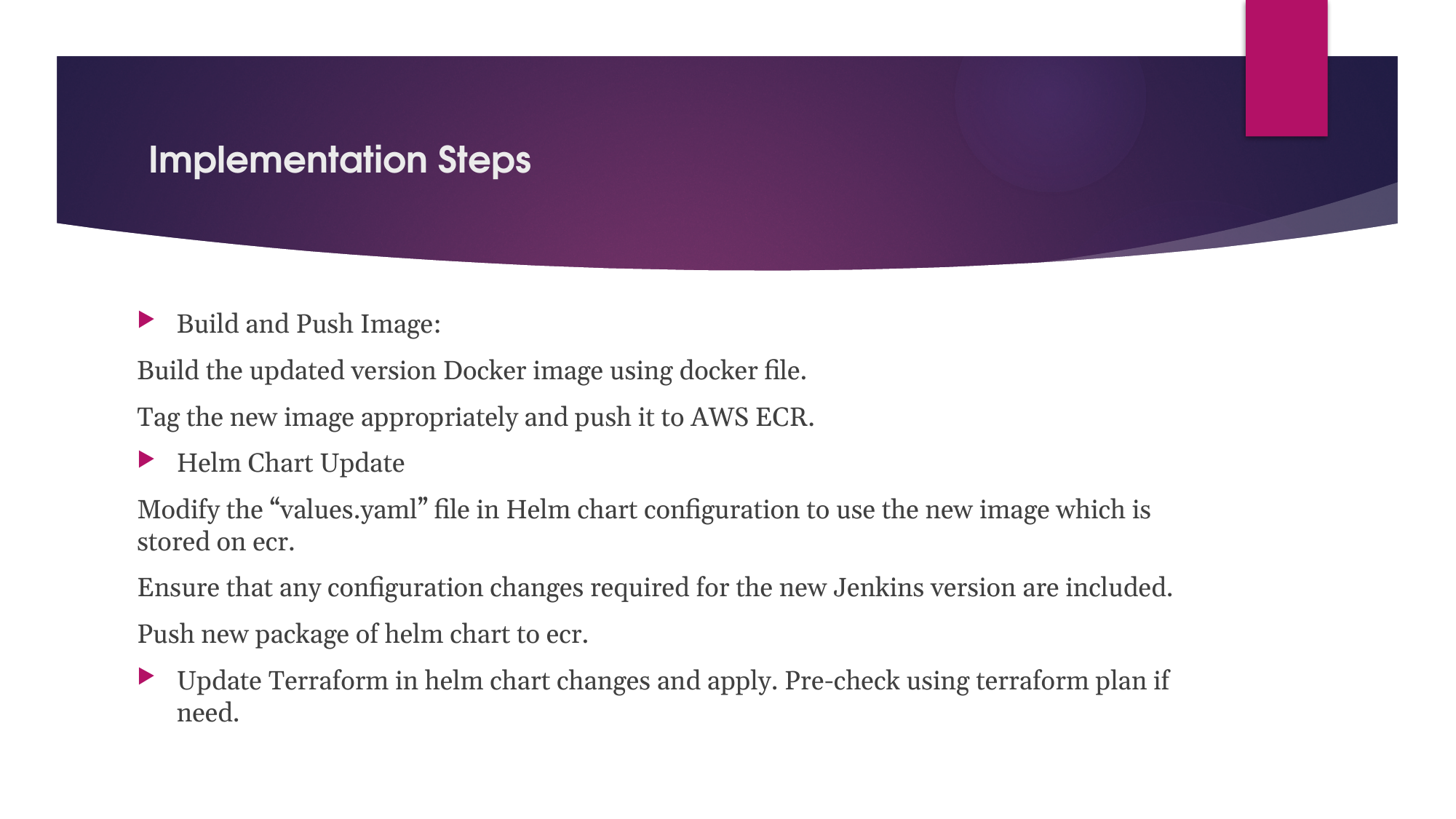

# Implementation Steps
Build and Push Image:
Build the updated version Docker image using docker file.
Tag the new image appropriately and push it to AWS ECR.
Helm Chart Update
Modify the “values.yaml” file in Helm chart configuration to use the new image which is stored on ecr.
Ensure that any configuration changes required for the new Jenkins version are included.
Push new package of helm chart to ecr.
Update Terraform in helm chart changes and apply. Pre-check using terraform plan if need.